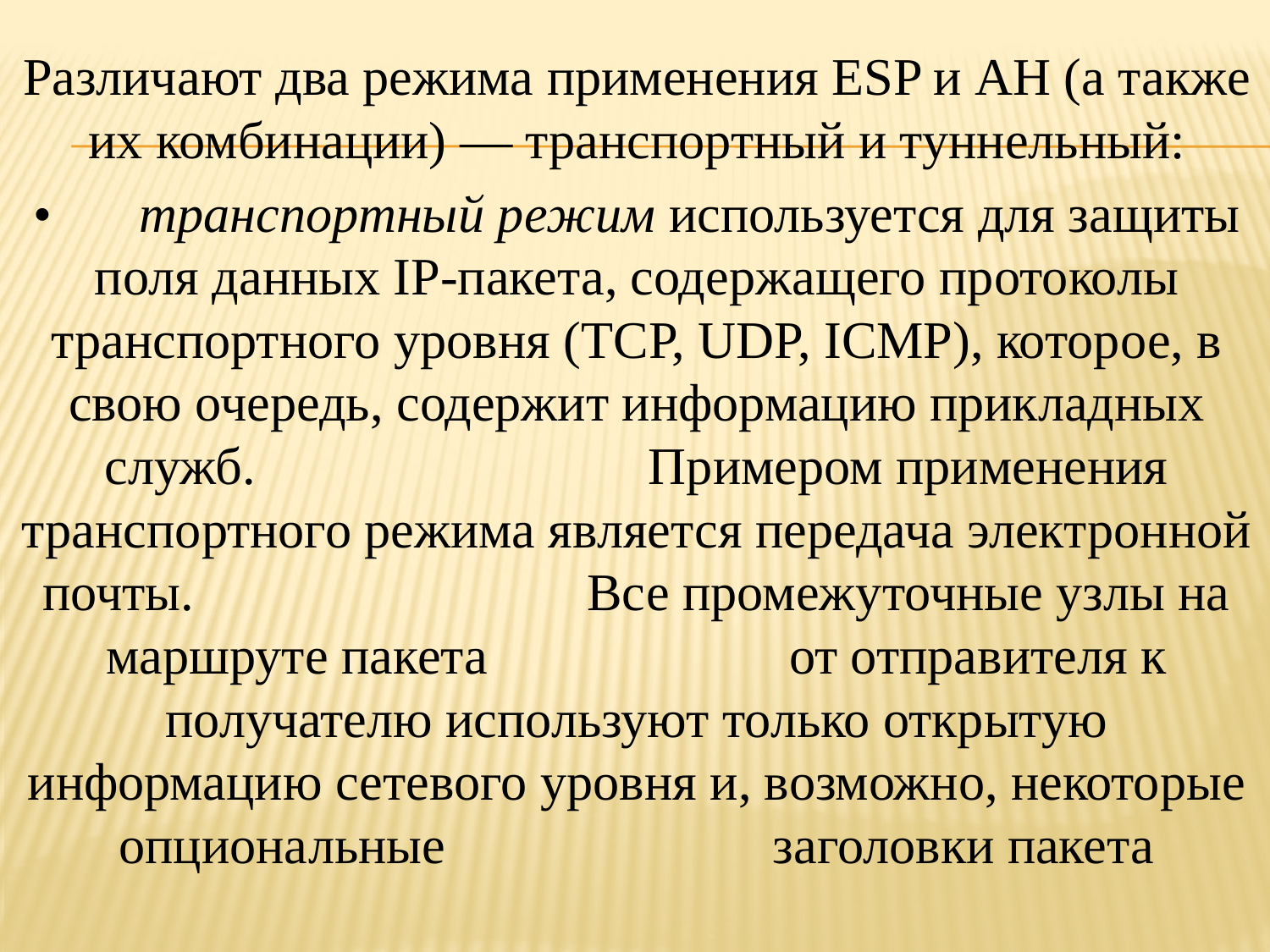

Различают два режима применения ESP и АН (а также их комбинации) — транспортный и туннельный:
•	транспортный режим используется для защиты поля данных IP-пакета, содержащего протоколы транспортного уровня (TCP, UDP, ICMP), которое, в свою очередь, содержит информацию прикладных служб.                              Примером применения транспортного режима является передача электронной почты.                              Все промежуточные узлы на маршруте пакета                       от отправителя к получателю используют только открытую информацию сетевого уровня и, возможно, некоторые опциональные                         заголовки пакета